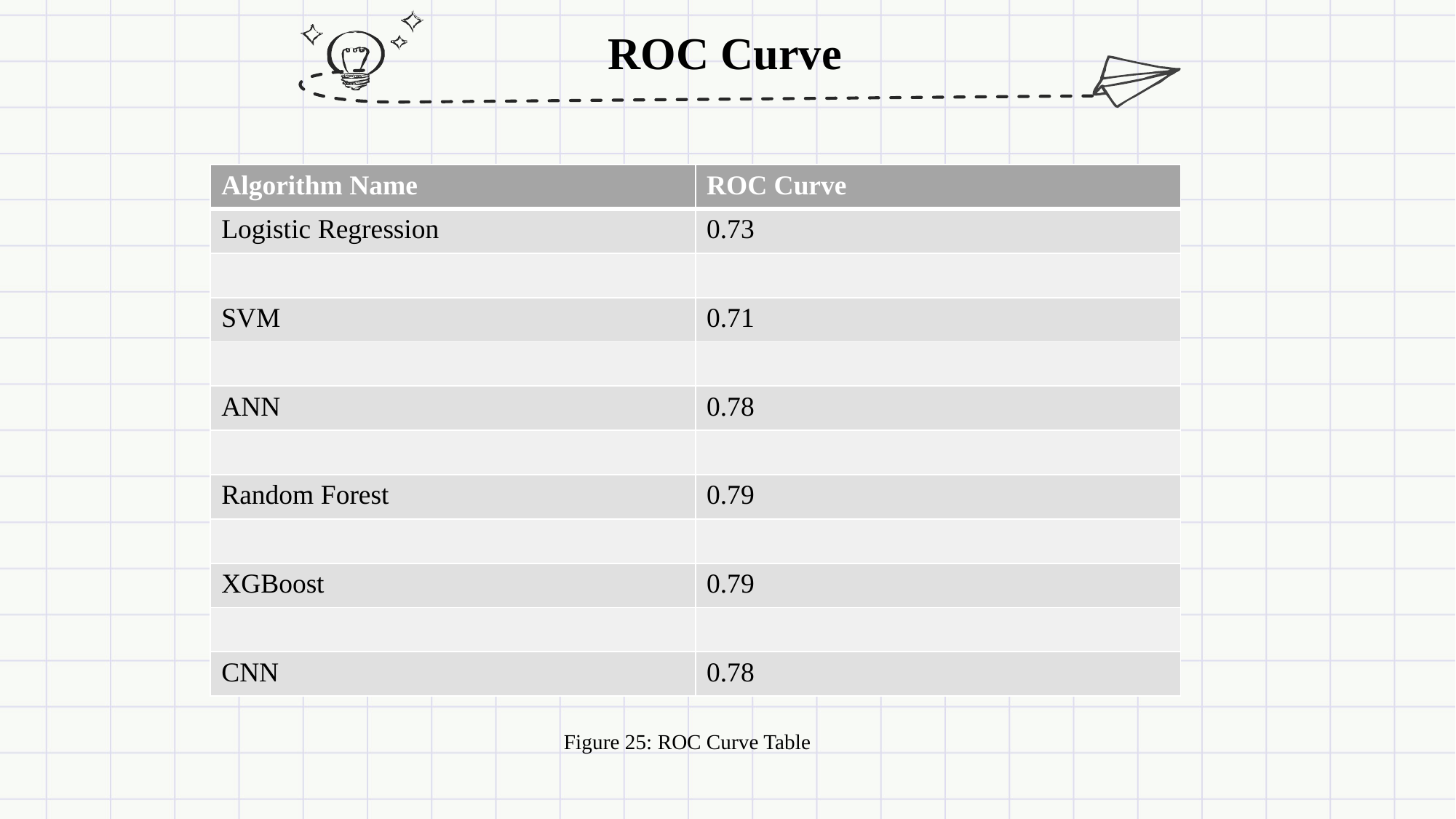

ROC Curve
| Algorithm Name | ROC Curve |
| --- | --- |
| Logistic Regression | 0.73 |
|  |  |
| SVM | 0.71 |
|  |  |
| ANN | 0.78 |
|  |  |
| Random Forest | 0.79 |
|  |  |
| XGBoost | 0.79 |
|  |  |
| CNN | 0.78 |
Figure 25: ROC Curve Table